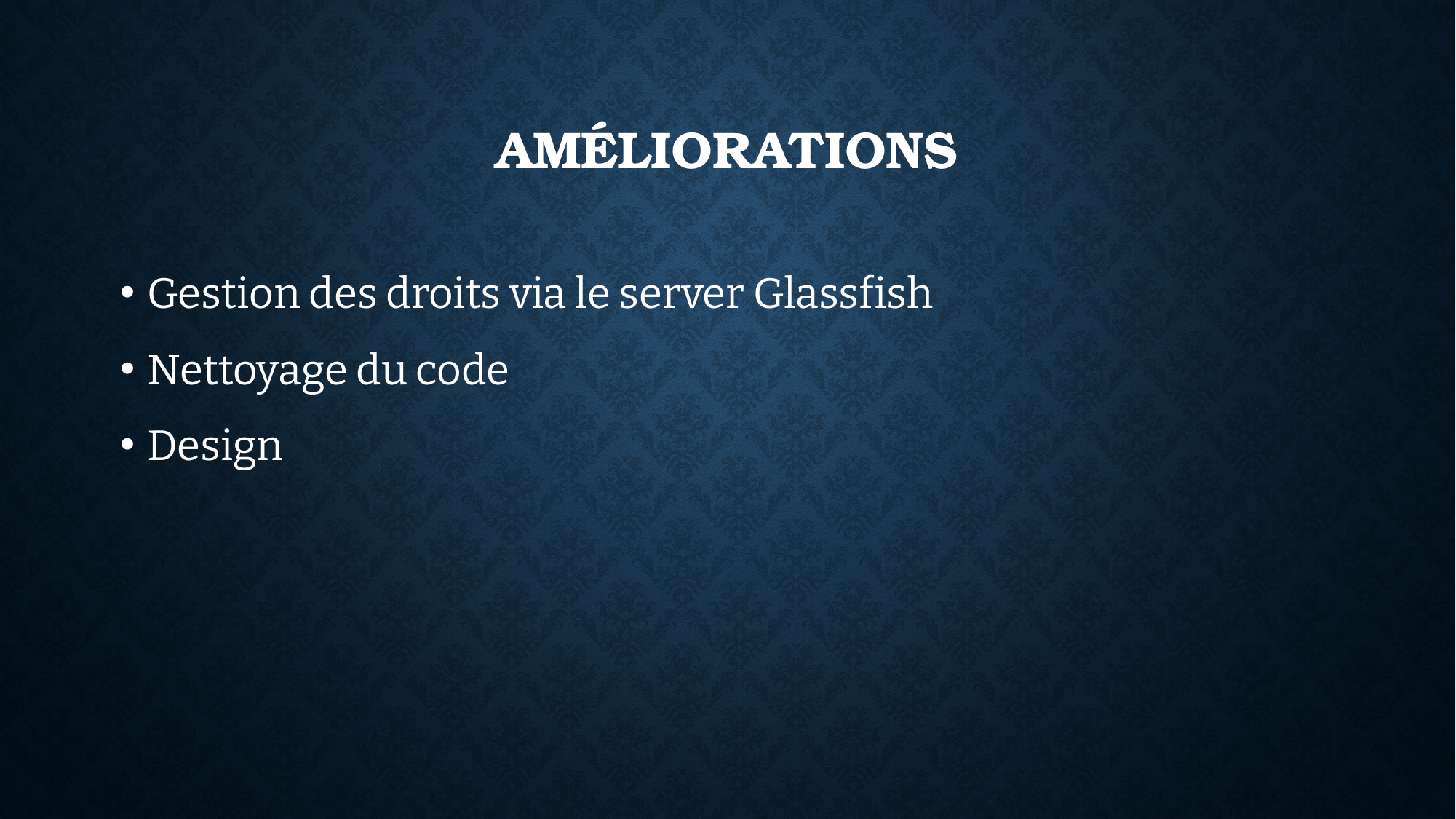

# Améliorations
Gestion des droits via le server Glassfish
Nettoyage du code
Design